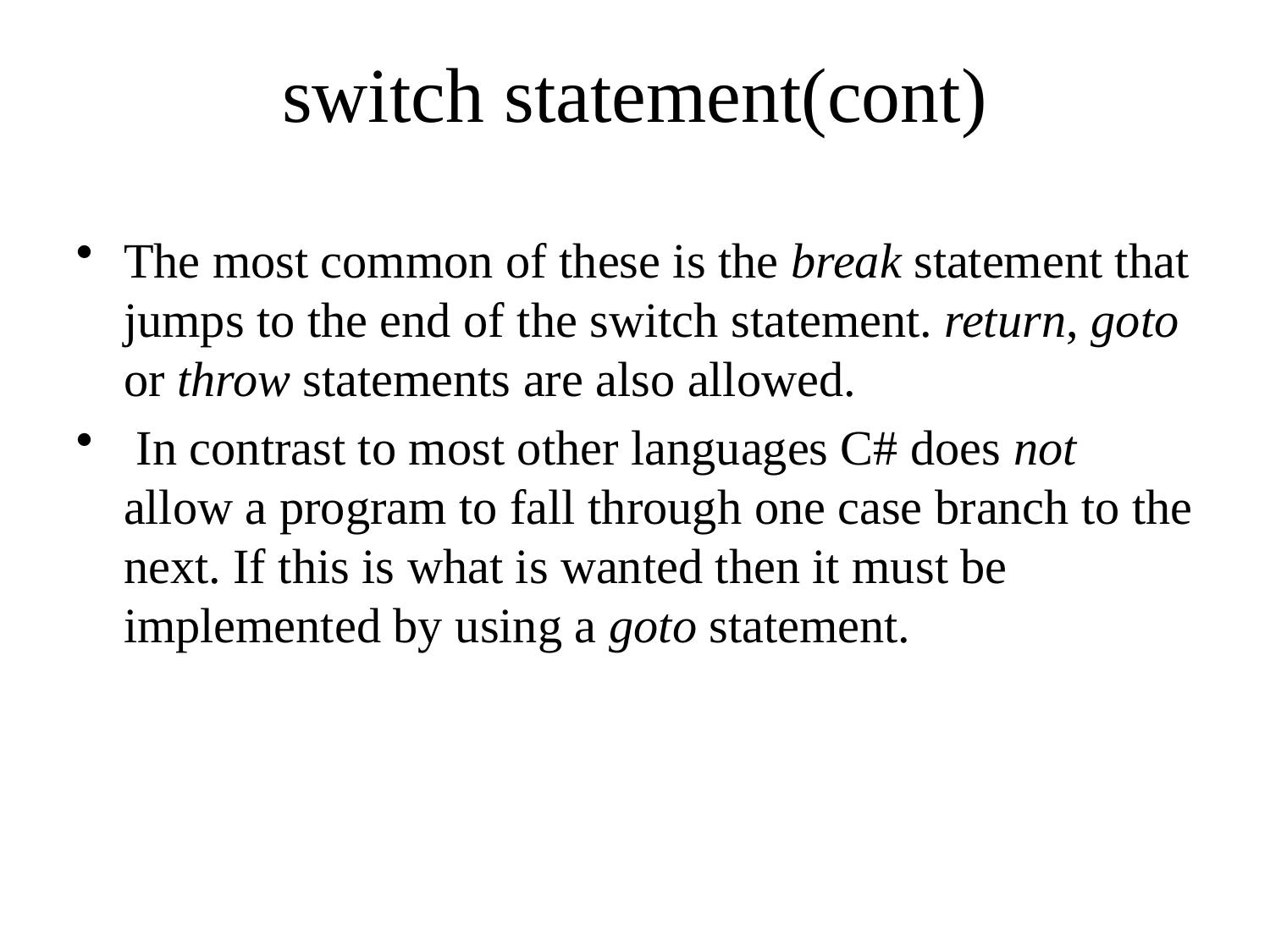

# switch statement(cont)
The most common of these is the break statement that jumps to the end of the switch statement. return, goto or throw statements are also allowed.
 In contrast to most other languages C# does not allow a program to fall through one case branch to the next. If this is what is wanted then it must be implemented by using a goto statement.